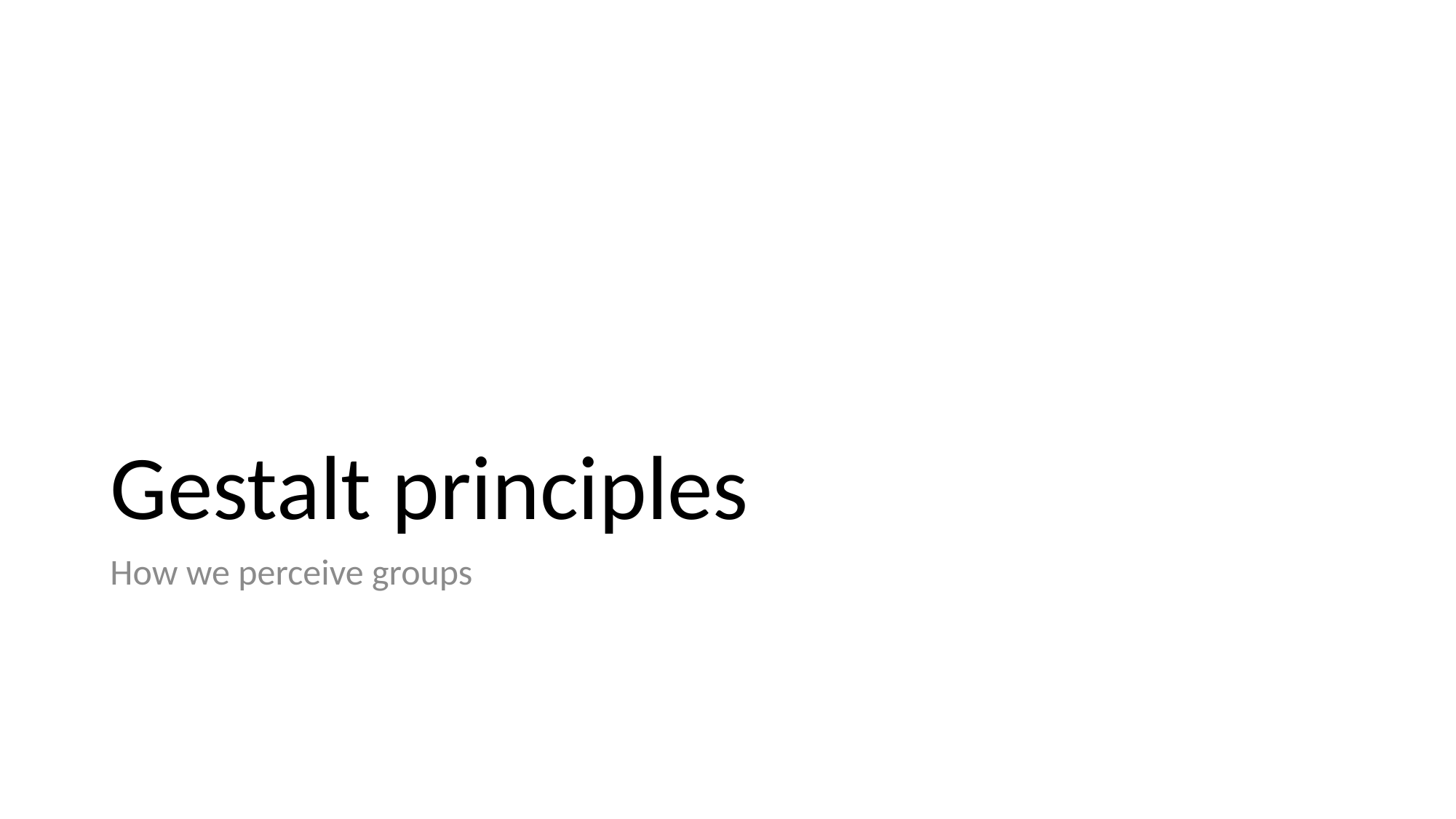

# Gestalt principles
How we perceive groups